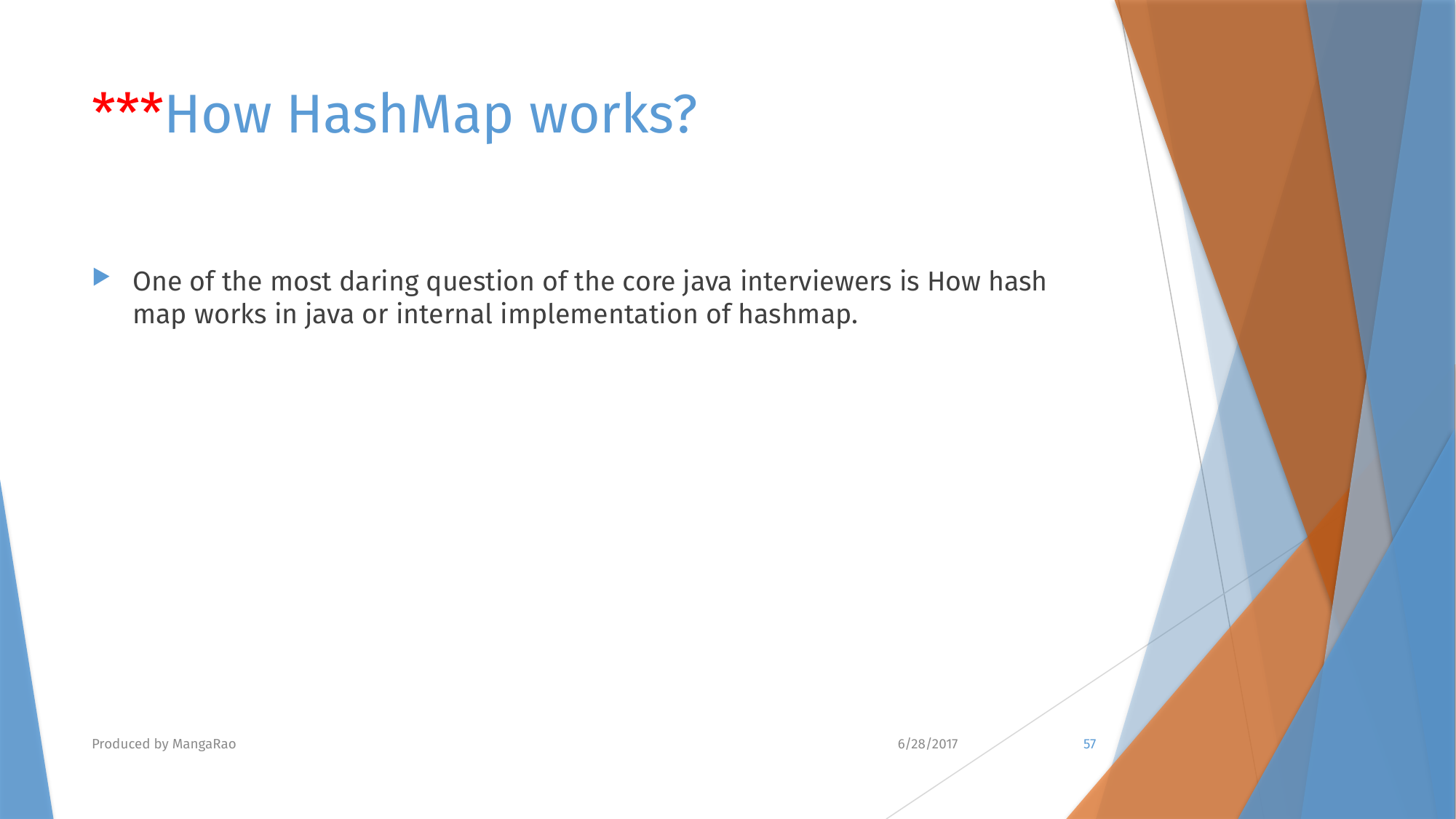

# ***How HashMap works?
One of the most daring question of the core java interviewers is How hash map works in java or internal implementation of hashmap.
Produced by MangaRao
6/28/2017
57